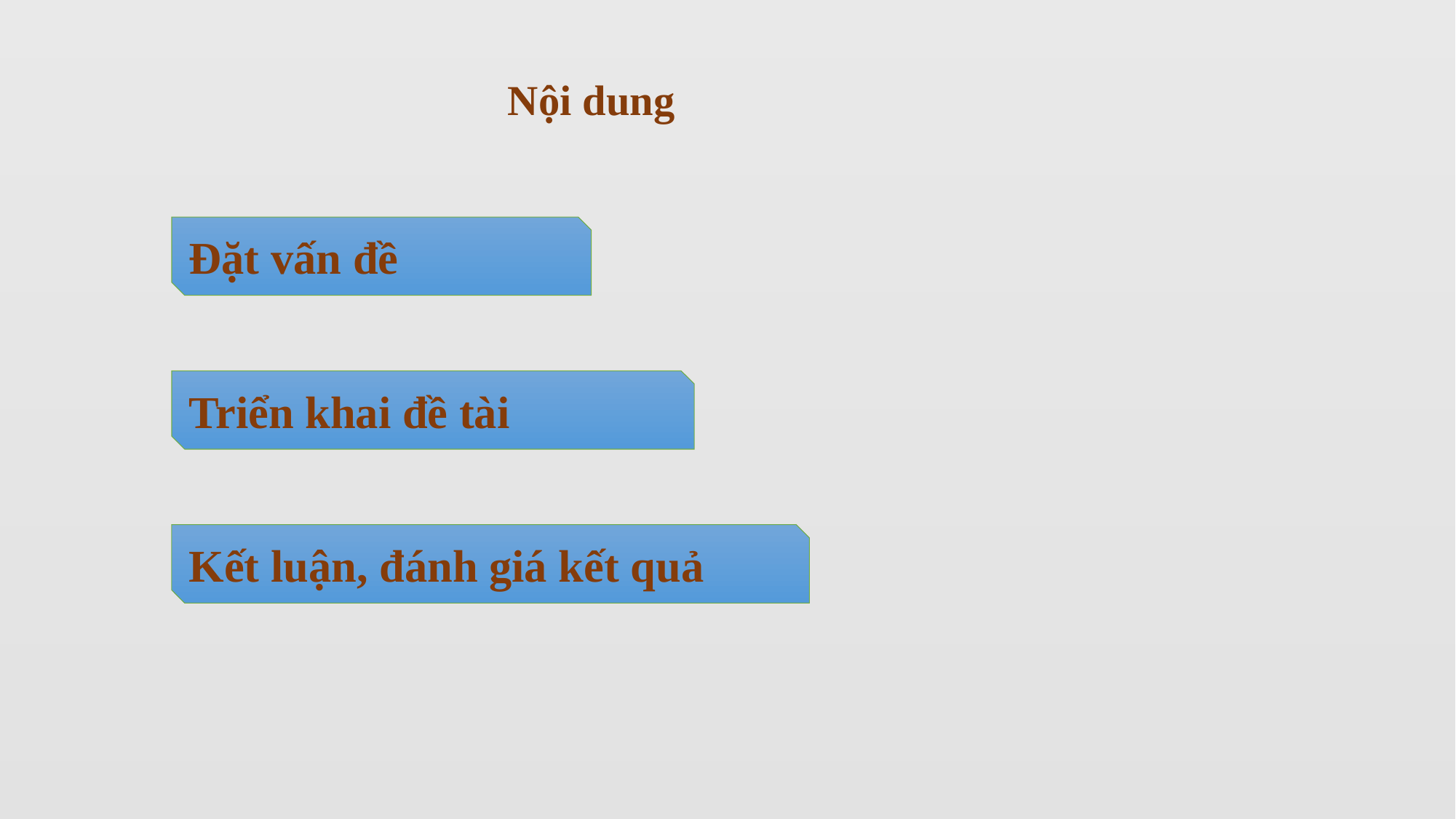

# Nội dung
Đặt vấn đề
Triển khai đề tài
Kết luận, đánh giá kết quả